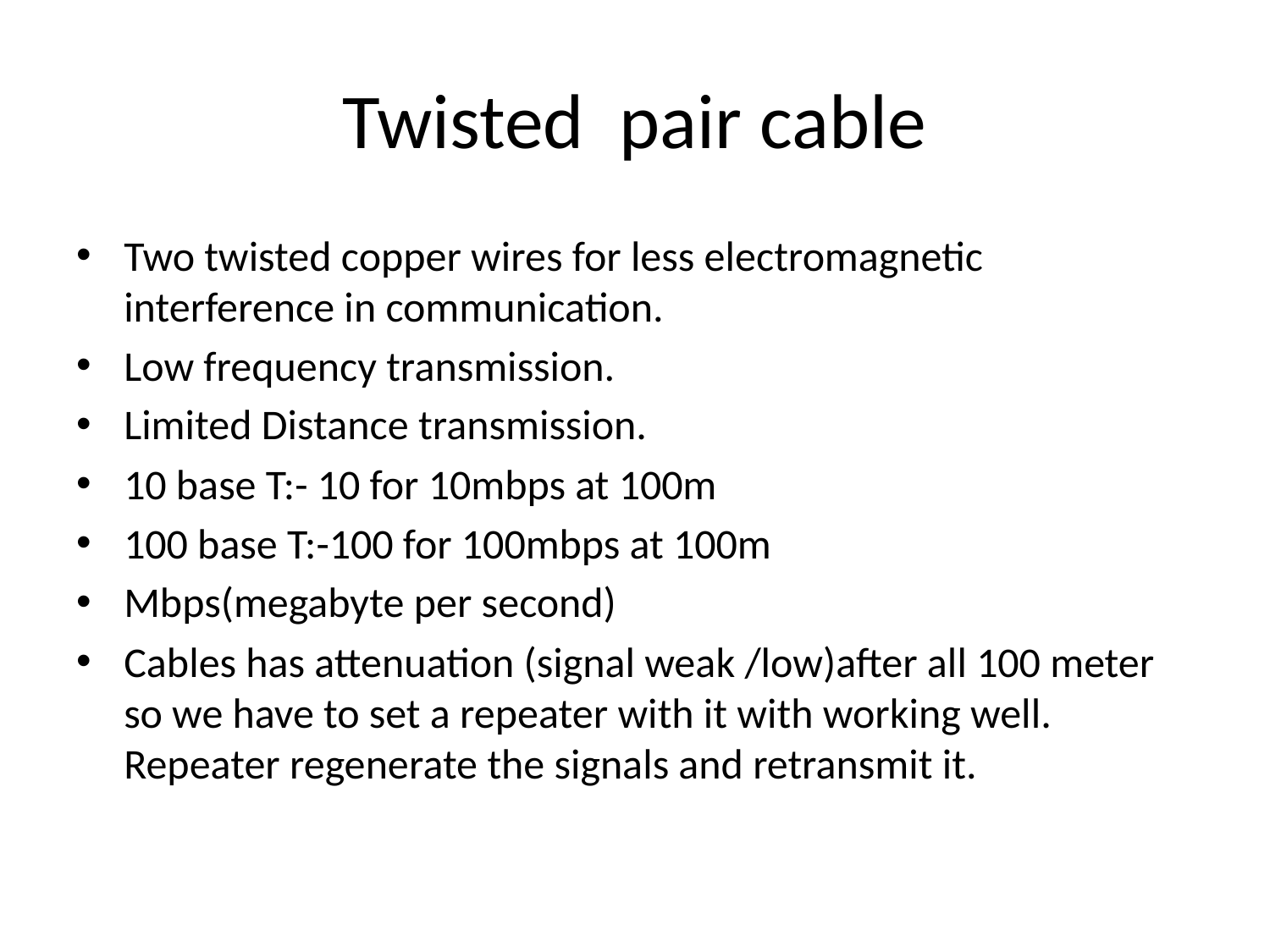

# Twisted  pair cable
Two twisted copper wires for less electromagnetic interference in communication.
Low frequency transmission.
Limited Distance transmission.
10 base T:- 10 for 10mbps at 100m
100 base T:-100 for 100mbps at 100m
Mbps(megabyte per second)
Cables has attenuation (signal weak /low)after all 100 meter so we have to set a repeater with it with working well. Repeater regenerate the signals and retransmit it.